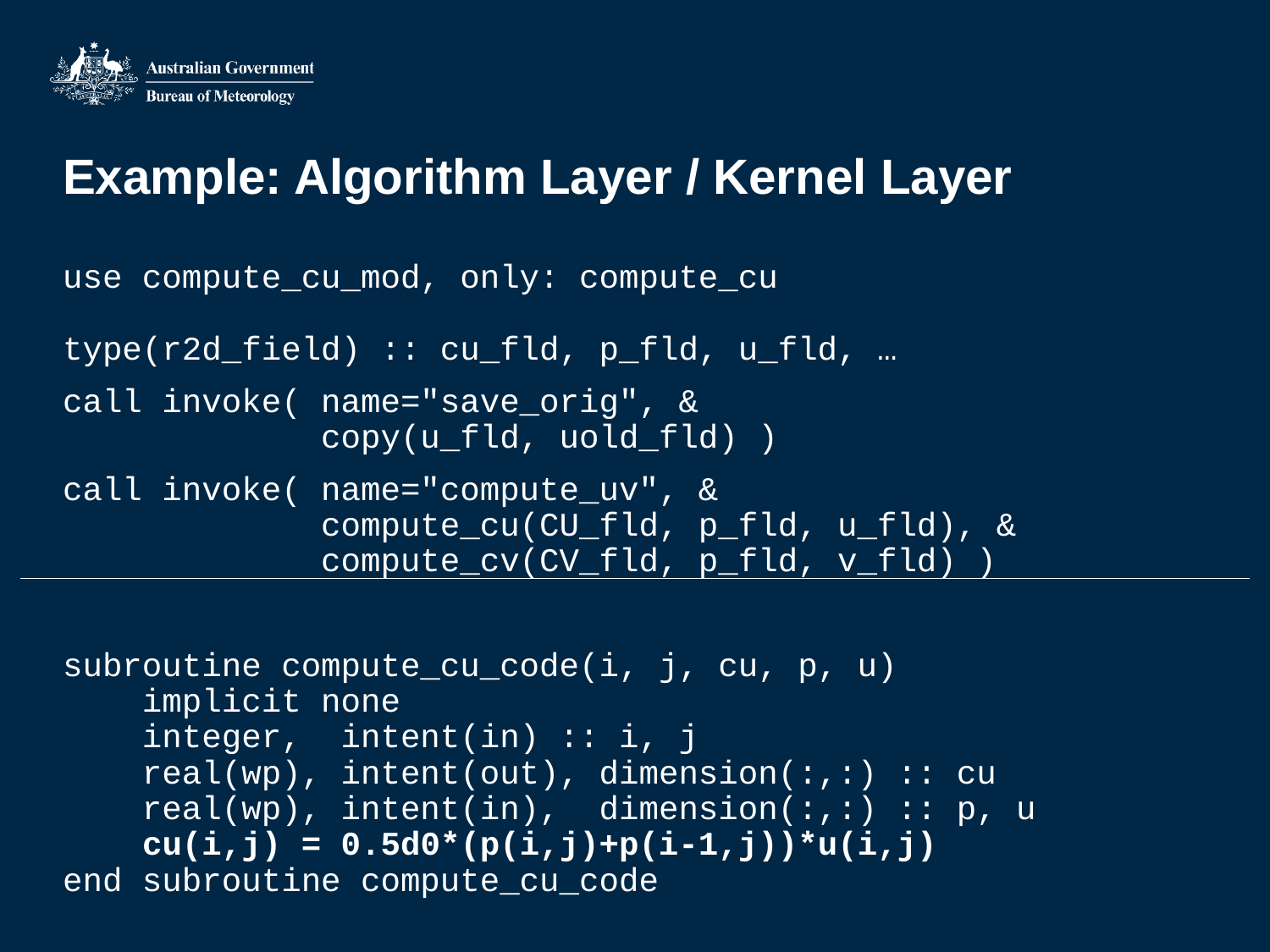

# Example: Algorithm Layer / Kernel Layer
use compute_cu_mod, only: compute_cu
type(r2d_field) :: cu_fld, p_fld, u_fld, …
call invoke( name="save_orig", &
             copy(u_fld, uold_fld) )
call invoke( name="compute_uv", &
             compute_cu(CU_fld, p_fld, u_fld), &
             compute_cv(CV_fld, p_fld, v_fld) )

subroutine compute_cu_code(i, j, cu, p, u)
    implicit none
    integer,  intent(in) :: i, j
    real(wp), intent(out), dimension(:,:) :: cu
    real(wp), intent(in),  dimension(:,:) :: p, u
    cu(i,j) = 0.5d0*(p(i,j)+p(i-1,j))*u(i,j)
end subroutine compute_cu_code